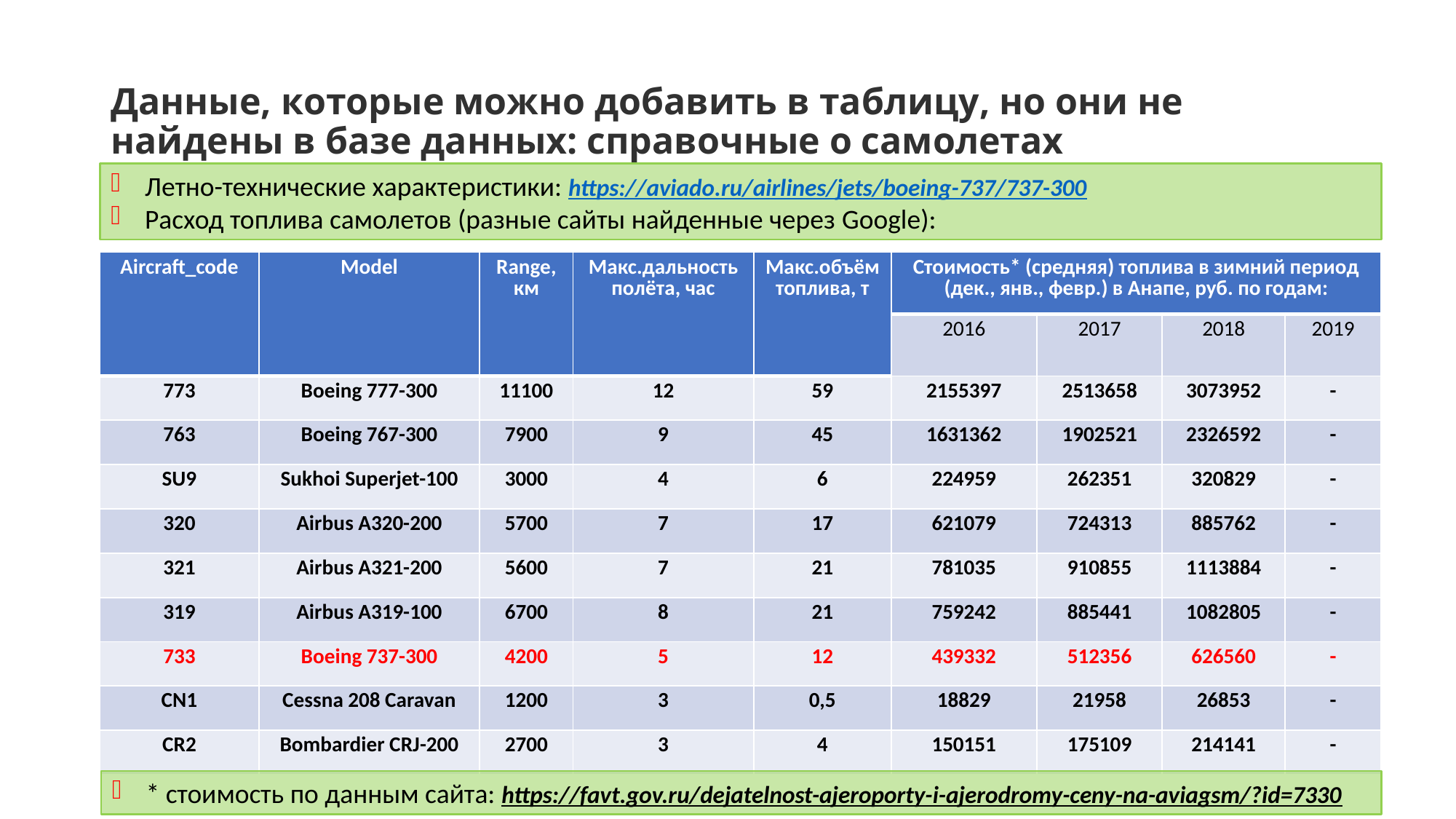

# Данные, которые можно добавить в таблицу, но они не найдены в базе данных: справочные о самолетах
Летно-технические характеристики: https://aviado.ru/airlines/jets/boeing-737/737-300
Расход топлива самолетов (разные сайты найденные через Google):
| Aircraft\_code | Model | Range, км | Макс.дальность полёта, час | Макс.объём топлива, т | Стоимость\* (средняя) топлива в зимний период (дек., янв., февр.) в Анапе, руб. по годам: |  |  |  |
| --- | --- | --- | --- | --- | --- | --- | --- | --- |
|  |  |  |  |  | 2016 | 2017 | 2018 | 2019 |
| 773 | Boeing 777-300 | 11100 | 12 | 59 | 2155397 | 2513658 | 3073952 | - |
| 763 | Boeing 767-300 | 7900 | 9 | 45 | 1631362 | 1902521 | 2326592 | - |
| SU9 | Sukhoi Superjet-100 | 3000 | 4 | 6 | 224959 | 262351 | 320829 | - |
| 320 | Airbus A320-200 | 5700 | 7 | 17 | 621079 | 724313 | 885762 | - |
| 321 | Airbus A321-200 | 5600 | 7 | 21 | 781035 | 910855 | 1113884 | - |
| 319 | Airbus A319-100 | 6700 | 8 | 21 | 759242 | 885441 | 1082805 | - |
| 733 | Boeing 737-300 | 4200 | 5 | 12 | 439332 | 512356 | 626560 | - |
| CN1 | Cessna 208 Caravan | 1200 | 3 | 0,5 | 18829 | 21958 | 26853 | - |
| CR2 | Bombardier CRJ-200 | 2700 | 3 | 4 | 150151 | 175109 | 214141 | - |
* стоимость по данным сайта: https://favt.gov.ru/dejatelnost-ajeroporty-i-ajerodromy-ceny-na-aviagsm/?id=7330